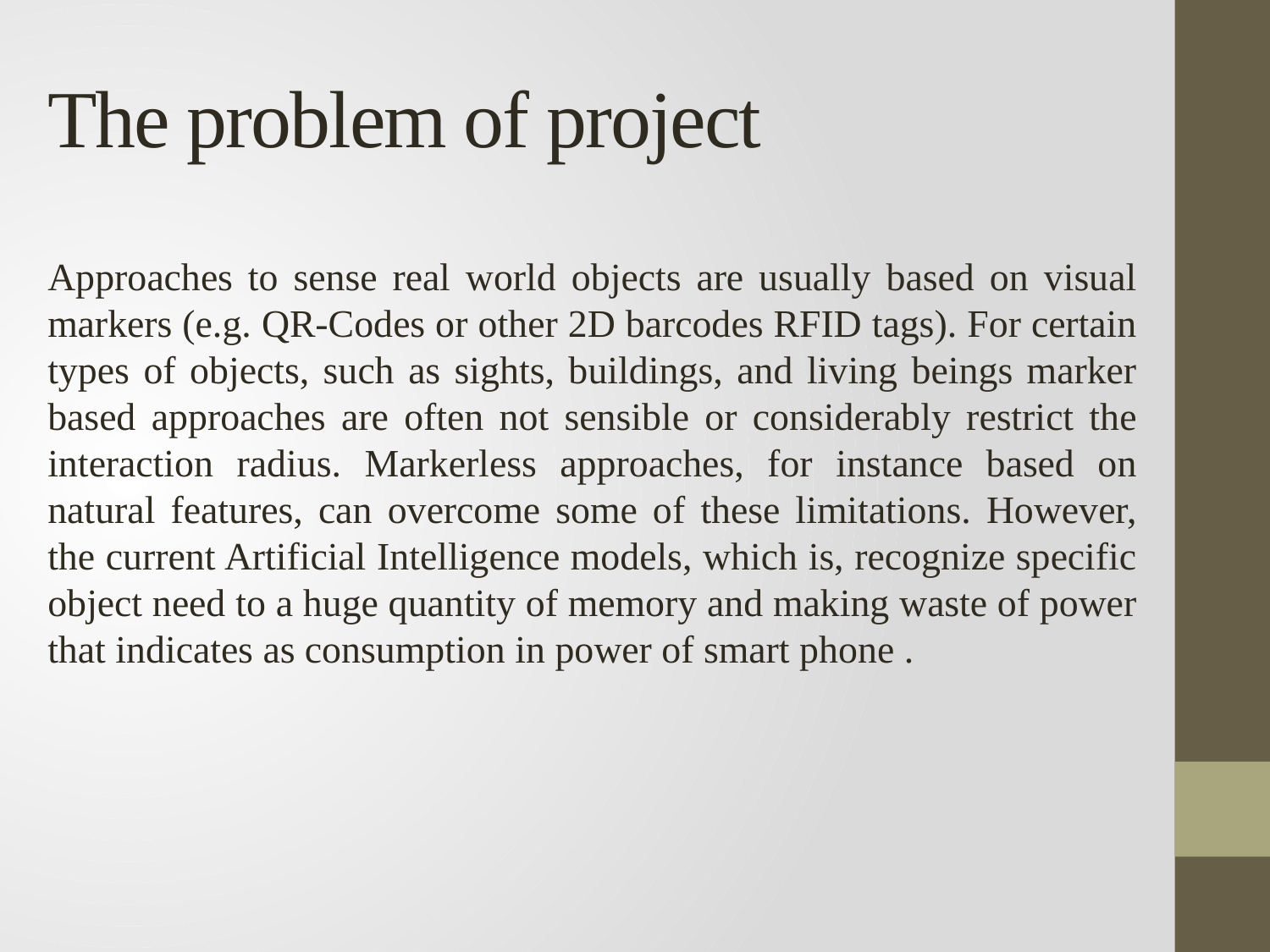

# The problem of project
Approaches to sense real world objects are usually based on visual markers (e.g. QR-Codes or other 2D barcodes RFID tags). For certain types of objects, such as sights, buildings, and living beings marker based approaches are often not sensible or considerably restrict the interaction radius. Markerless approaches, for instance based on natural features, can overcome some of these limitations. However, the current Artificial Intelligence models, which is, recognize specific object need to a huge quantity of memory and making waste of power that indicates as consumption in power of smart phone .